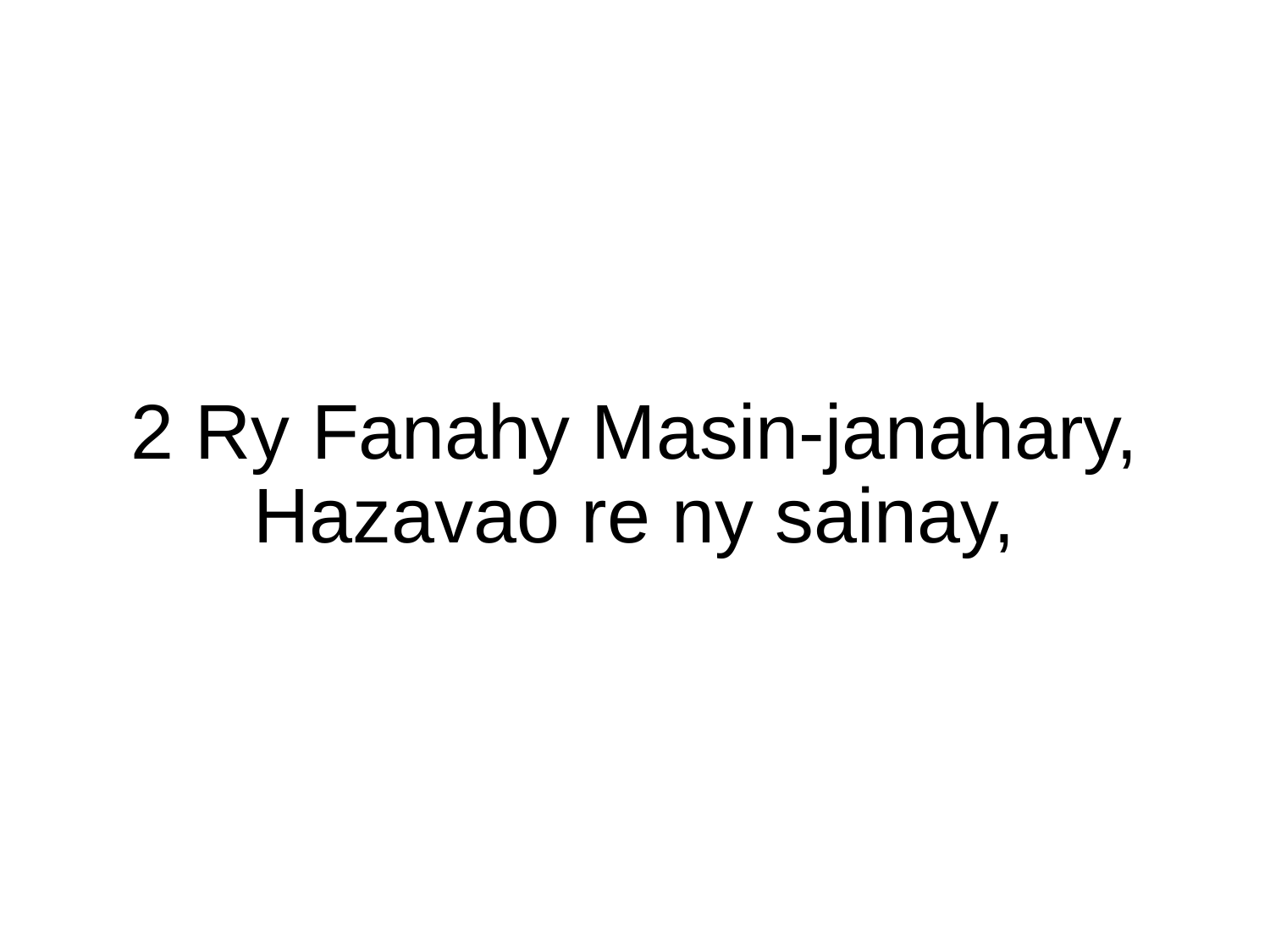

2 Ry Fanahy Masin-janahary,
Hazavao re ny sainay,